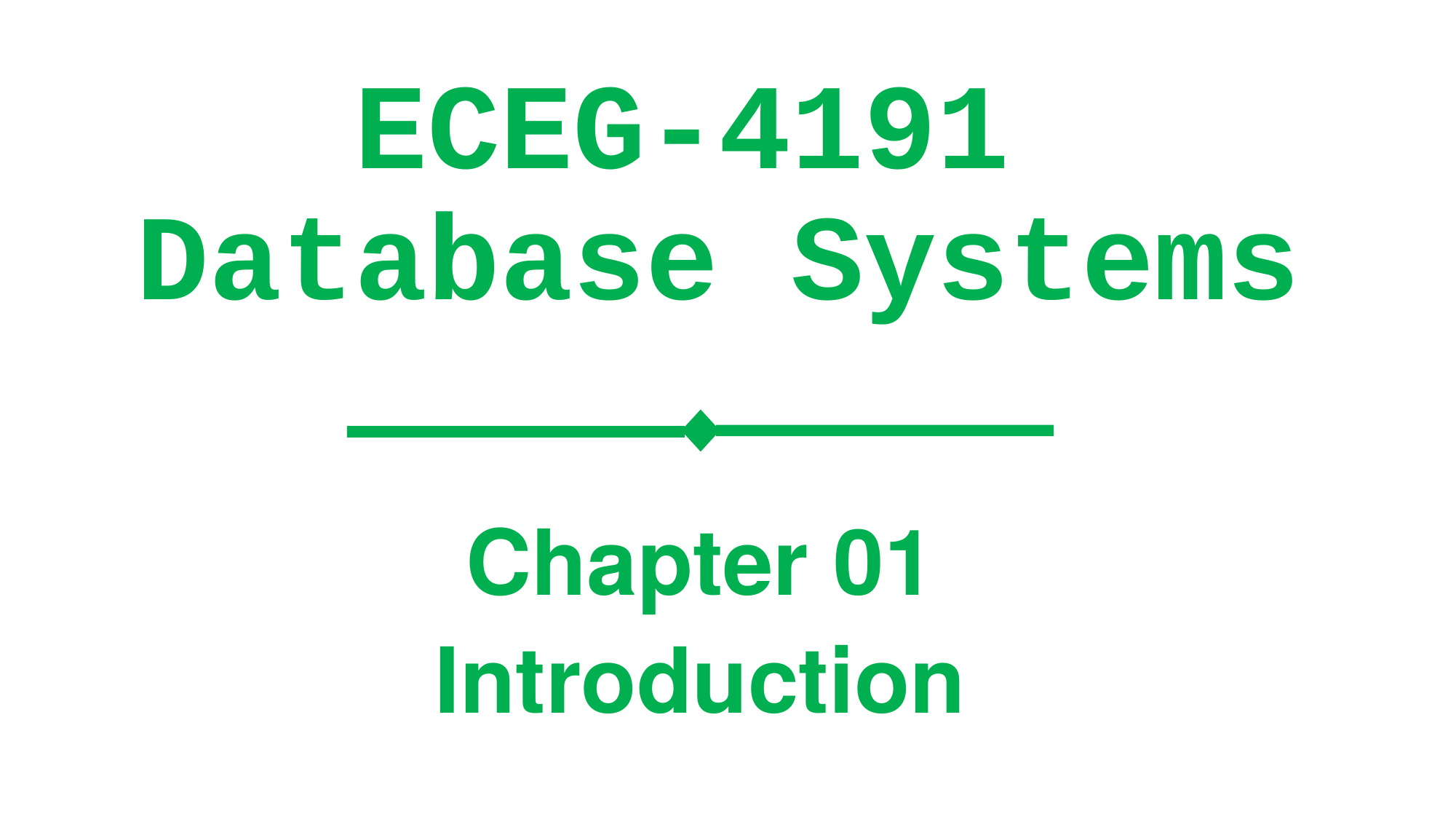

# ECEG-4191 Database Systems

Chapter 01

Introduction